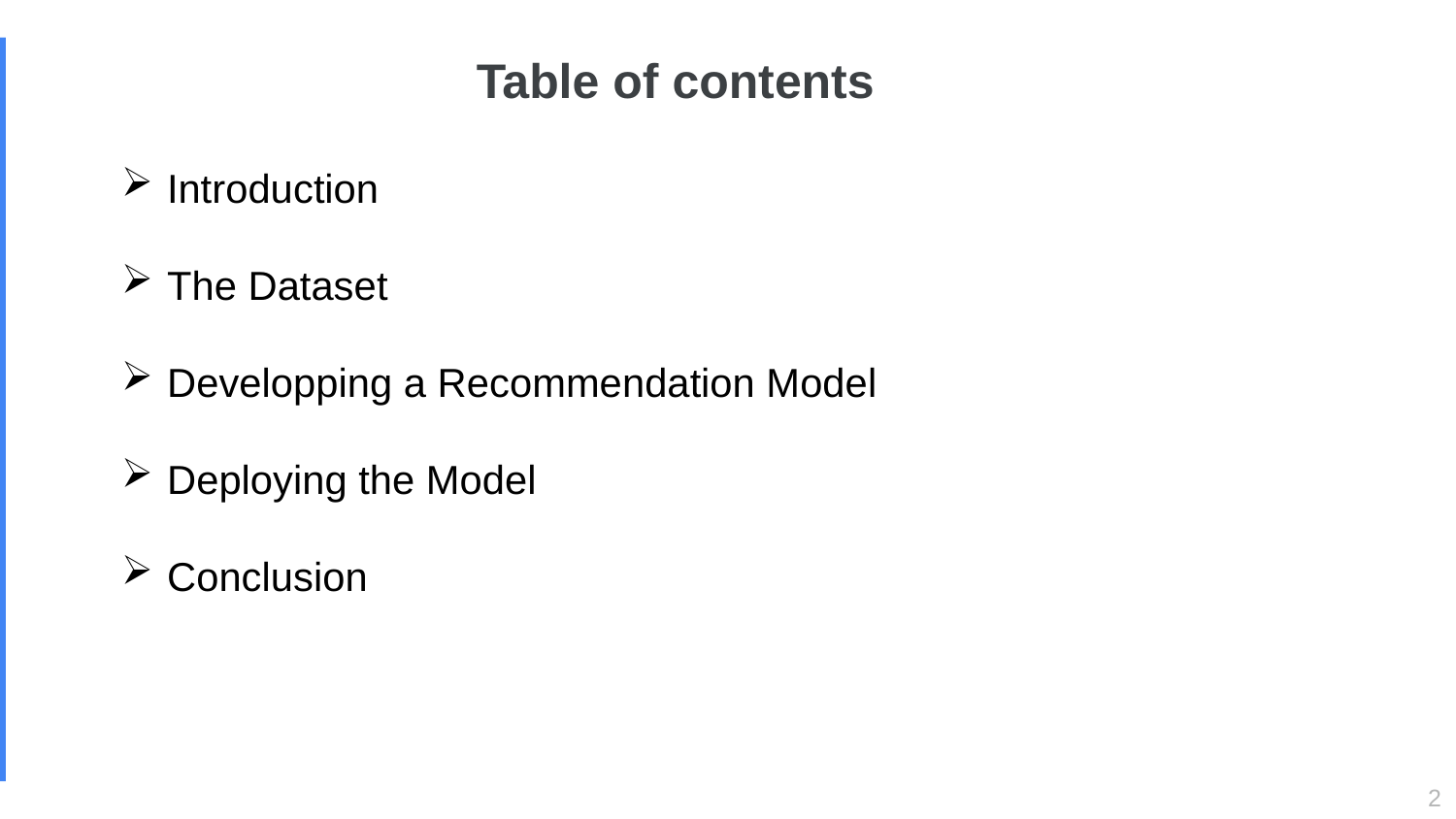

# Table of contents
Introduction

The Dataset

Developping a Recommendation Model

Deploying the Model

Conclusion
2